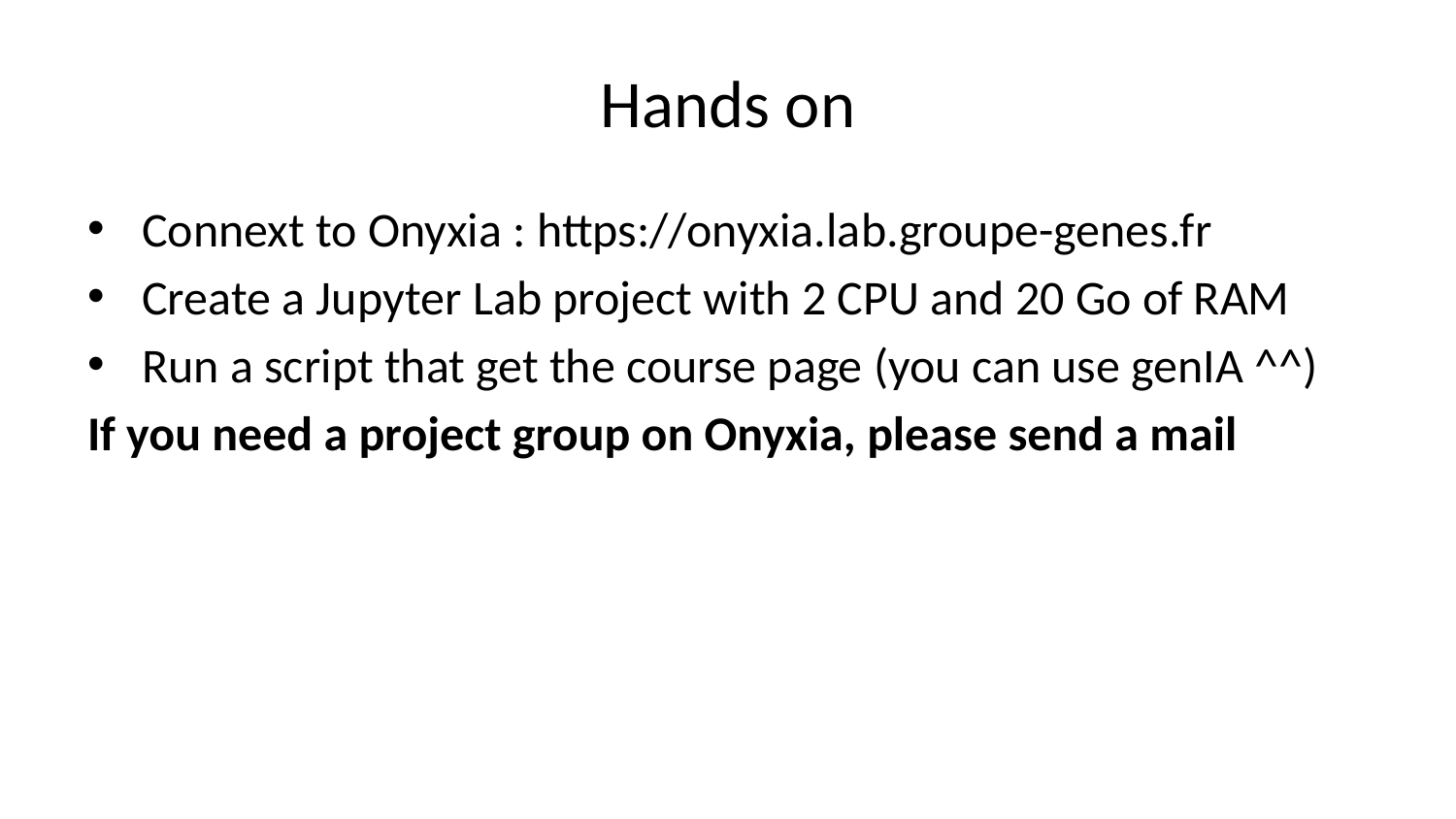

# Hands on
Connext to Onyxia : https://onyxia.lab.groupe-genes.fr
Create a Jupyter Lab project with 2 CPU and 20 Go of RAM
Run a script that get the course page (you can use genIA ^^)
If you need a project group on Onyxia, please send a mail